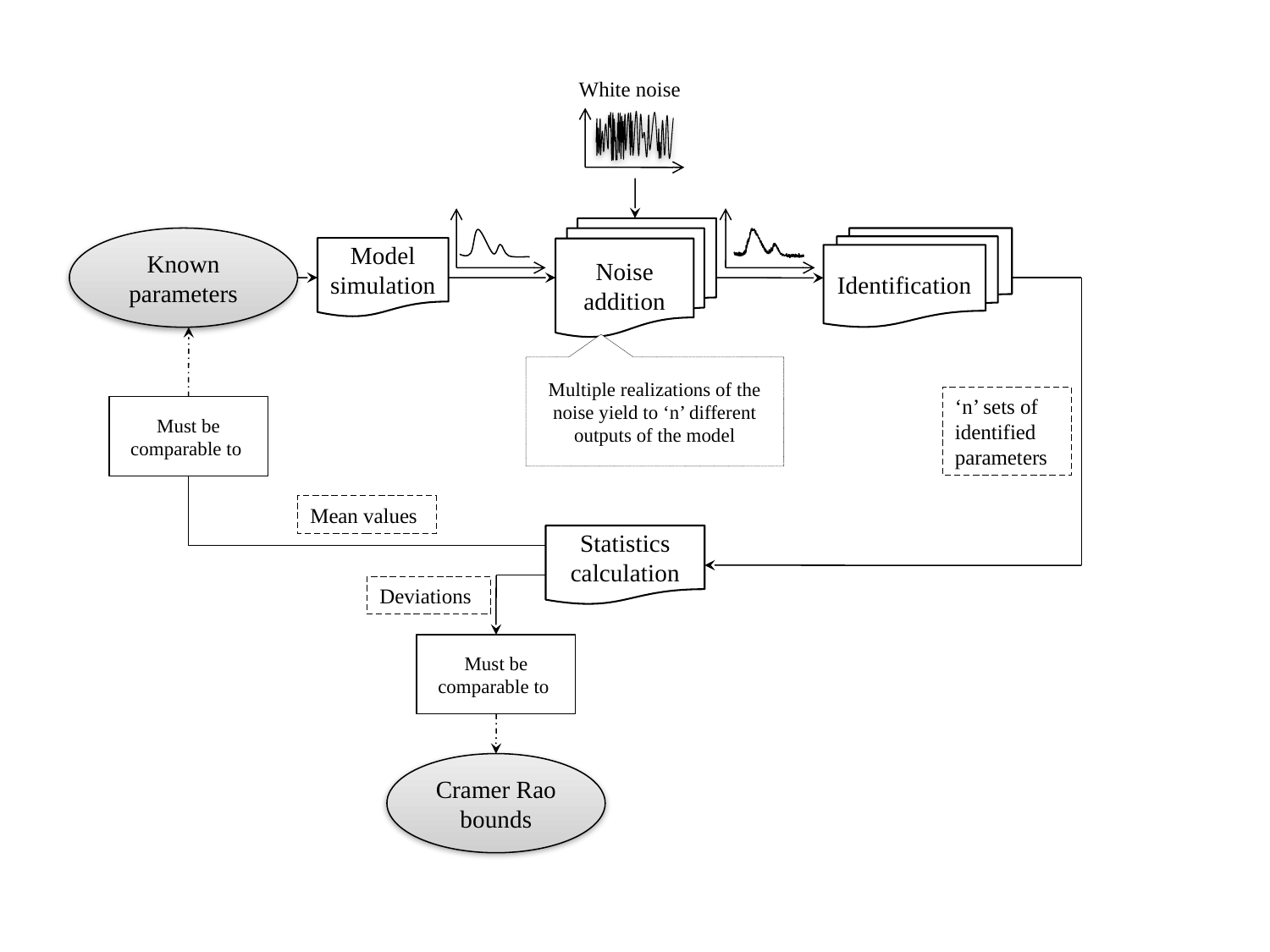

White noise

Noise addition
Known parameters
Identification
Model simulation
Multiple realizations of the noise yield to ‘n’ different outputs of the model
‘n’ sets of identified parameters
Must be comparable to
Mean values
Statistics calculation
Deviations
Must be comparable to
Cramer Rao bounds